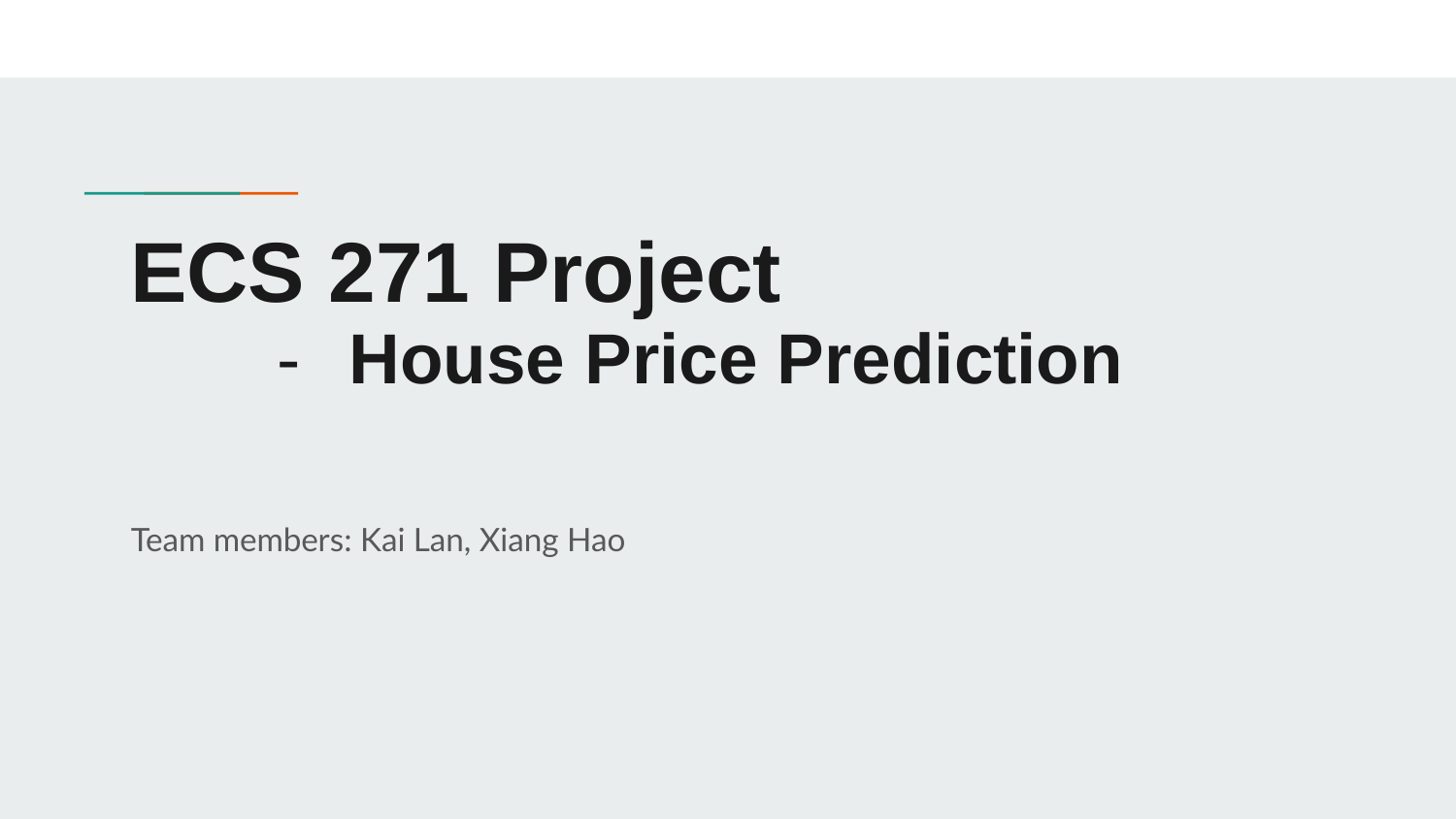

# ECS 271 Project
House Price Prediction
Team members: Kai Lan, Xiang Hao